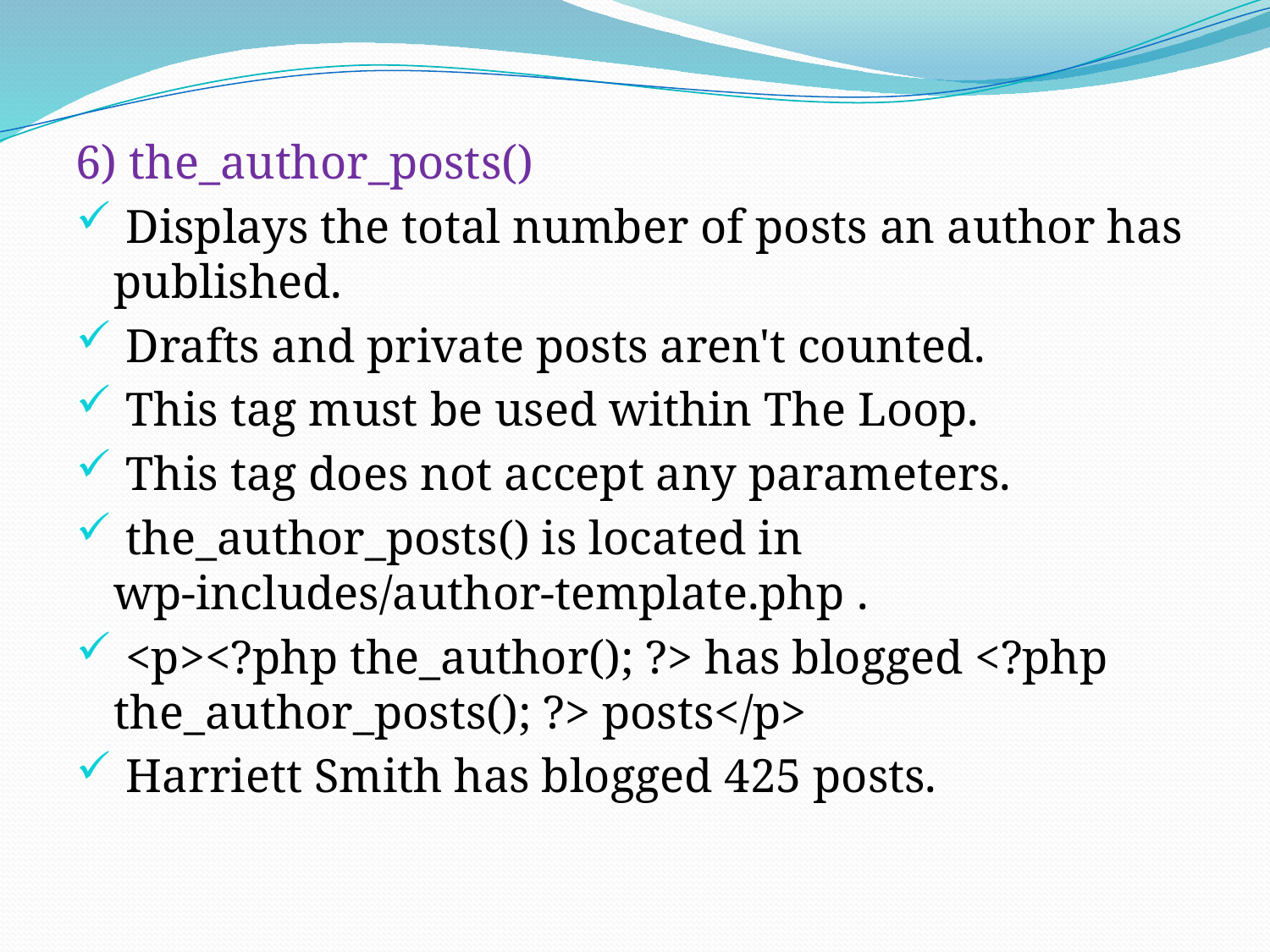

6) the_author_posts()
 Displays the total number of posts an author has published.
 Drafts and private posts aren't counted.
 This tag must be used within The Loop.
 This tag does not accept any parameters.
 the_author_posts() is located in wp-includes/author-template.php .
 <p><?php the_author(); ?> has blogged <?php the_author_posts(); ?> posts</p>
 Harriett Smith has blogged 425 posts.